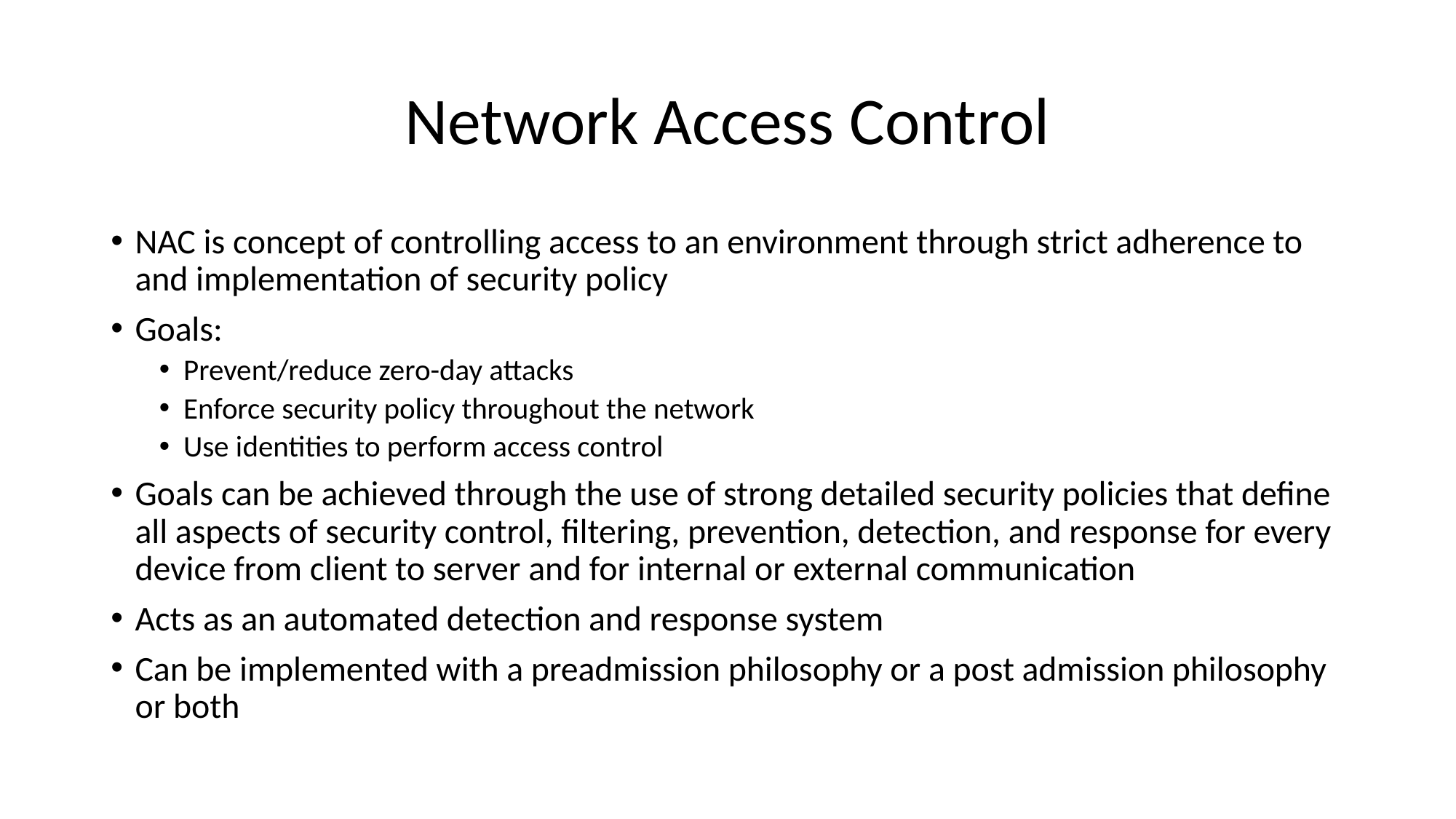

# Network Access Control
NAC is concept of controlling access to an environment through strict adherence to and implementation of security policy
Goals:
Prevent/reduce zero-day attacks
Enforce security policy throughout the network
Use identities to perform access control
Goals can be achieved through the use of strong detailed security policies that define all aspects of security control, filtering, prevention, detection, and response for every device from client to server and for internal or external communication
Acts as an automated detection and response system
Can be implemented with a preadmission philosophy or a post admission philosophy or both